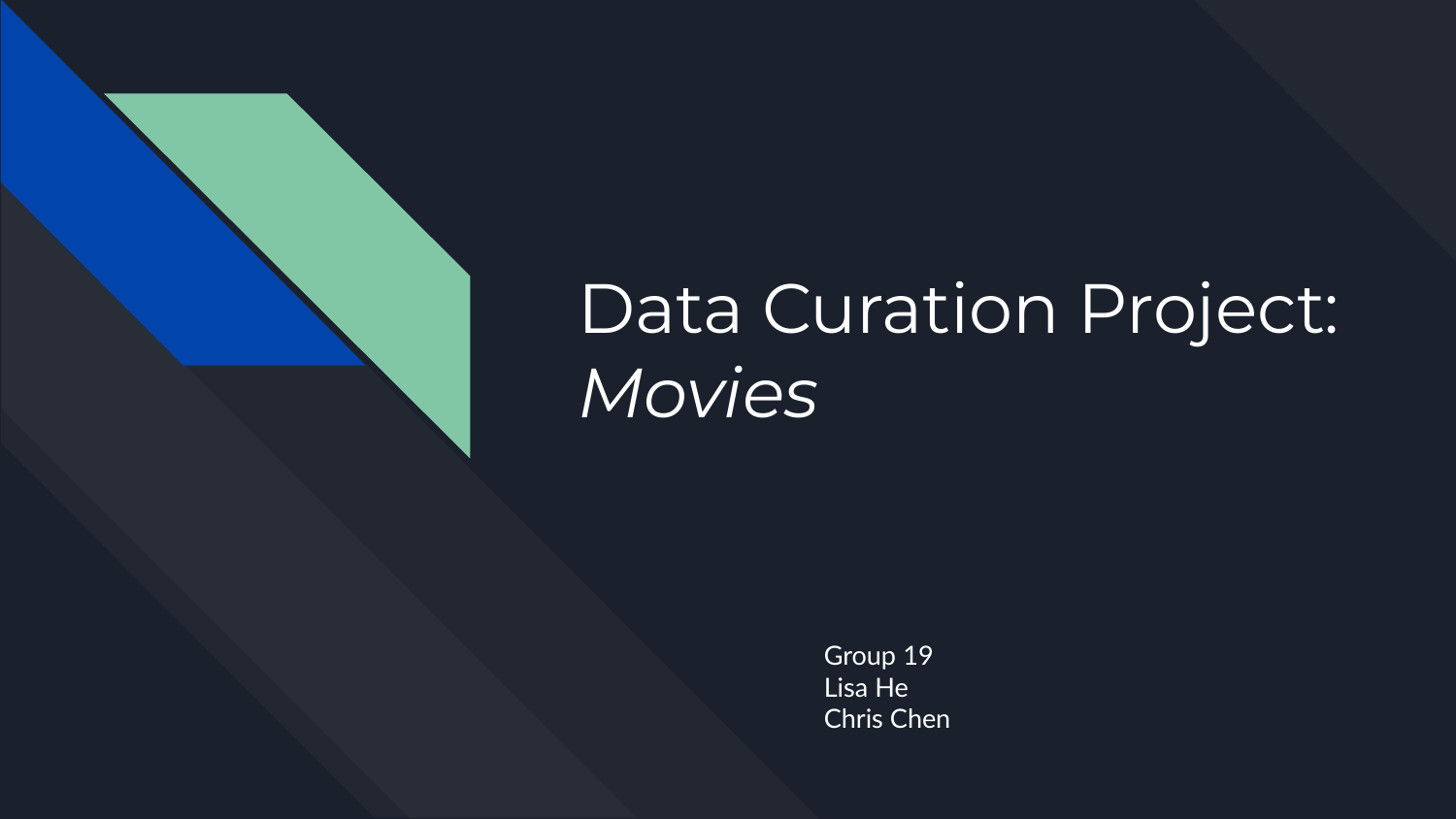

# Data Curation Project:
Movies
Group 19
Lisa He
Chris Chen